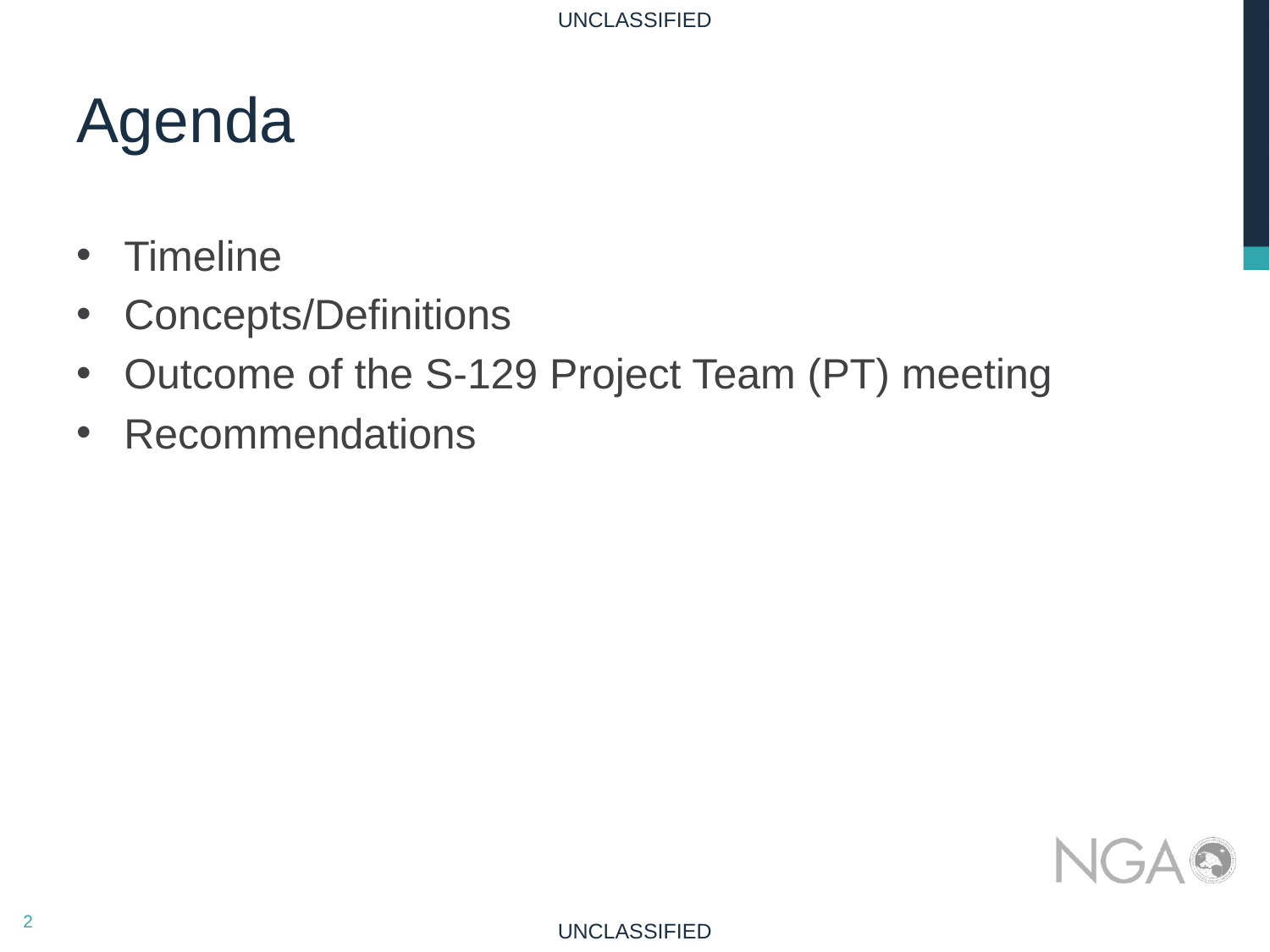

# Agenda
Timeline
Concepts/Definitions
Outcome of the S-129 Project Team (PT) meeting
Recommendations